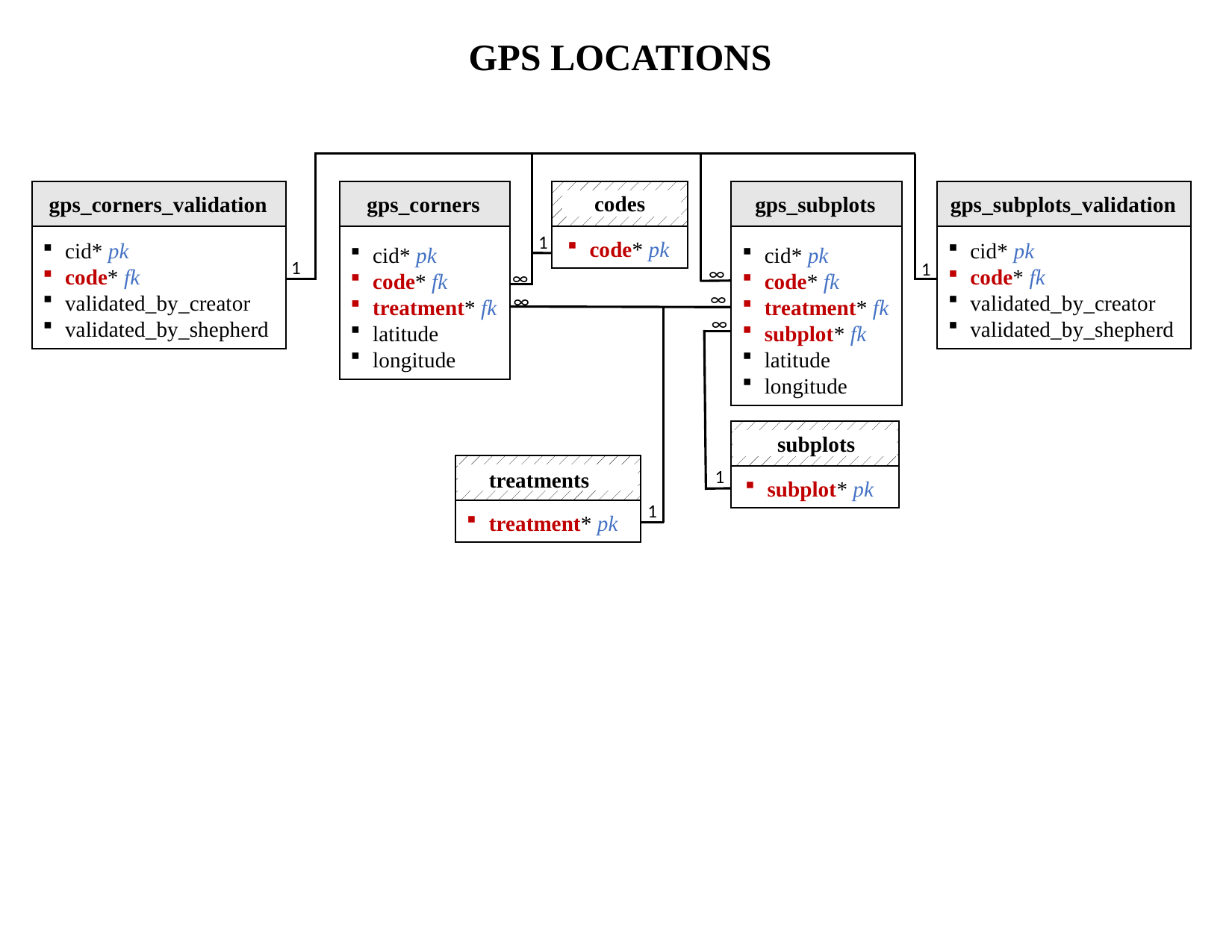

GPS Locations
1
∞

gps_corners_validation

cid* pk
code* fk
validated_by_creator
validated_by_shepherd

gps_corners

cid* pk
code* fk
treatment* fk
latitude
longitude

codes

code* pk

gps_subplots

cid* pk
code* fk
treatment* fk
subplot* fk
latitude
longitude

gps_subplots_validation

cid* pk
code* fk
validated_by_creator
validated_by_shepherd
1
1
∞
∞
∞
∞

subplots

subplot* pk

treatments

treatment* pk
1
1